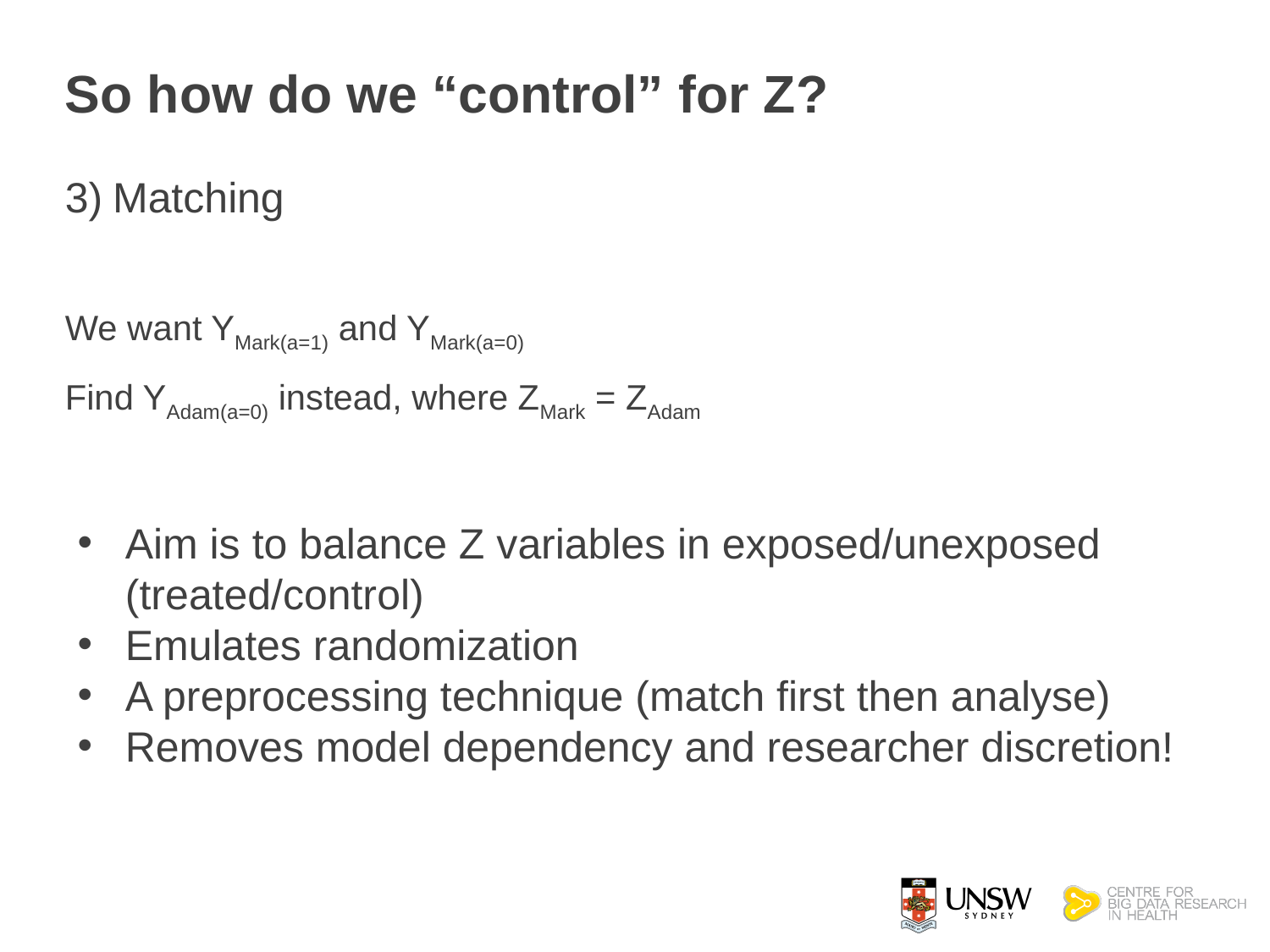

# So how do we “control” for Z?
Matching

We want YMark(a=1) and YMark(a=0)
Find YAdam(a=0) instead, where ZMark = ZAdam

Aim is to balance Z variables in exposed/unexposed (treated/control)
Emulates randomization
A preprocessing technique (match first then analyse)
Removes model dependency and researcher discretion!